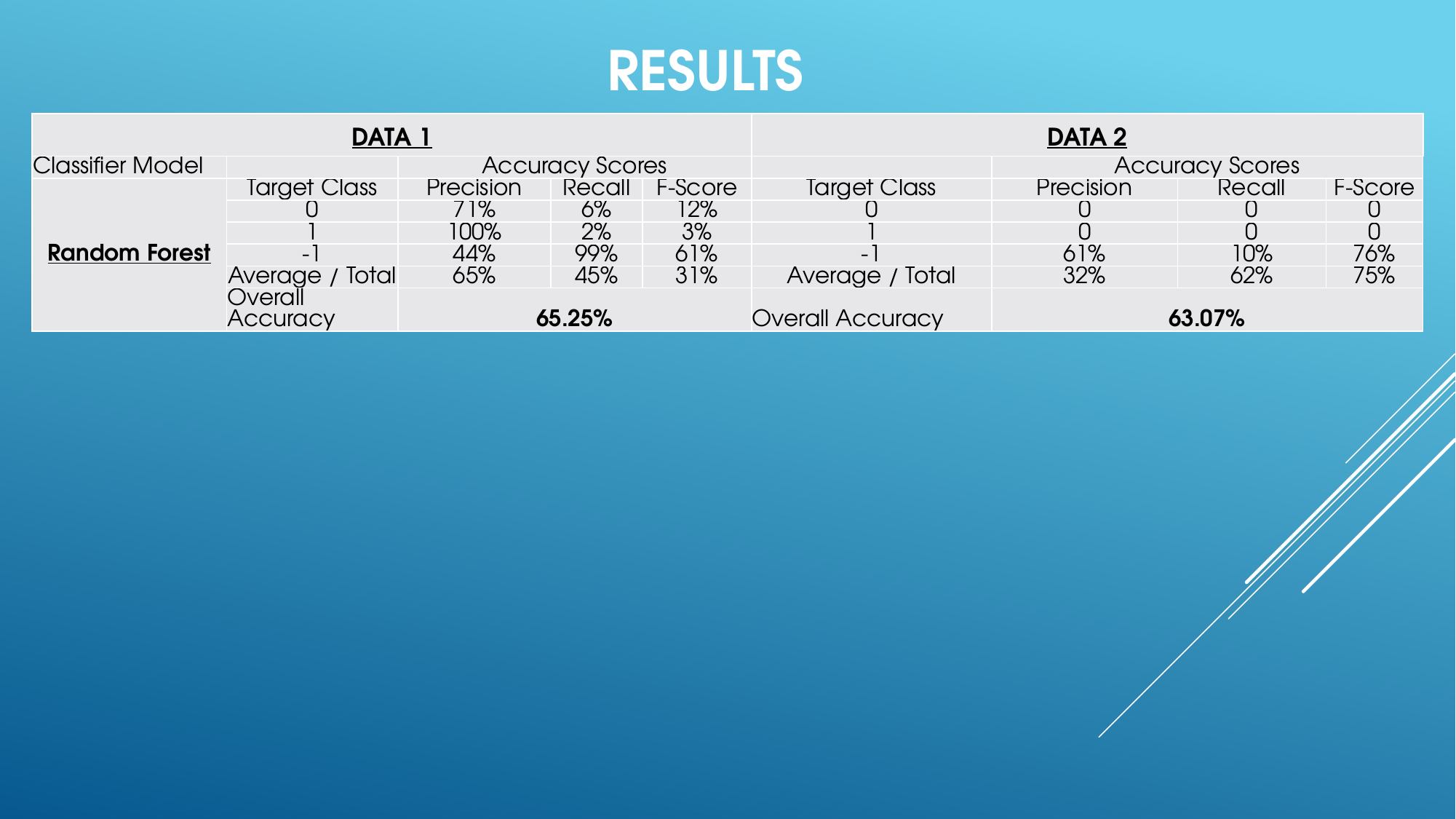

# Results
| DATA 1 | DATA 2 |
| --- | --- |
| Classifier Model |  | Accuracy Scores |  |  |  | Accuracy Scores |  |  |
| --- | --- | --- | --- | --- | --- | --- | --- | --- |
| Random Forest | Target Class | Precision | Recall | F-Score | Target Class | Precision | Recall | F-Score |
|  | 0 | 71% | 6% | 12% | 0 | 0 | 0 | 0 |
|  | 1 | 100% | 2% | 3% | 1 | 0 | 0 | 0 |
|  | -1 | 44% | 99% | 61% | -1 | 61% | 10% | 76% |
|  | Average / Total | 65% | 45% | 31% | Average / Total | 32% | 62% | 75% |
|  | Overall Accuracy | 65.25% |  |  | Overall Accuracy | 63.07% |  |  |